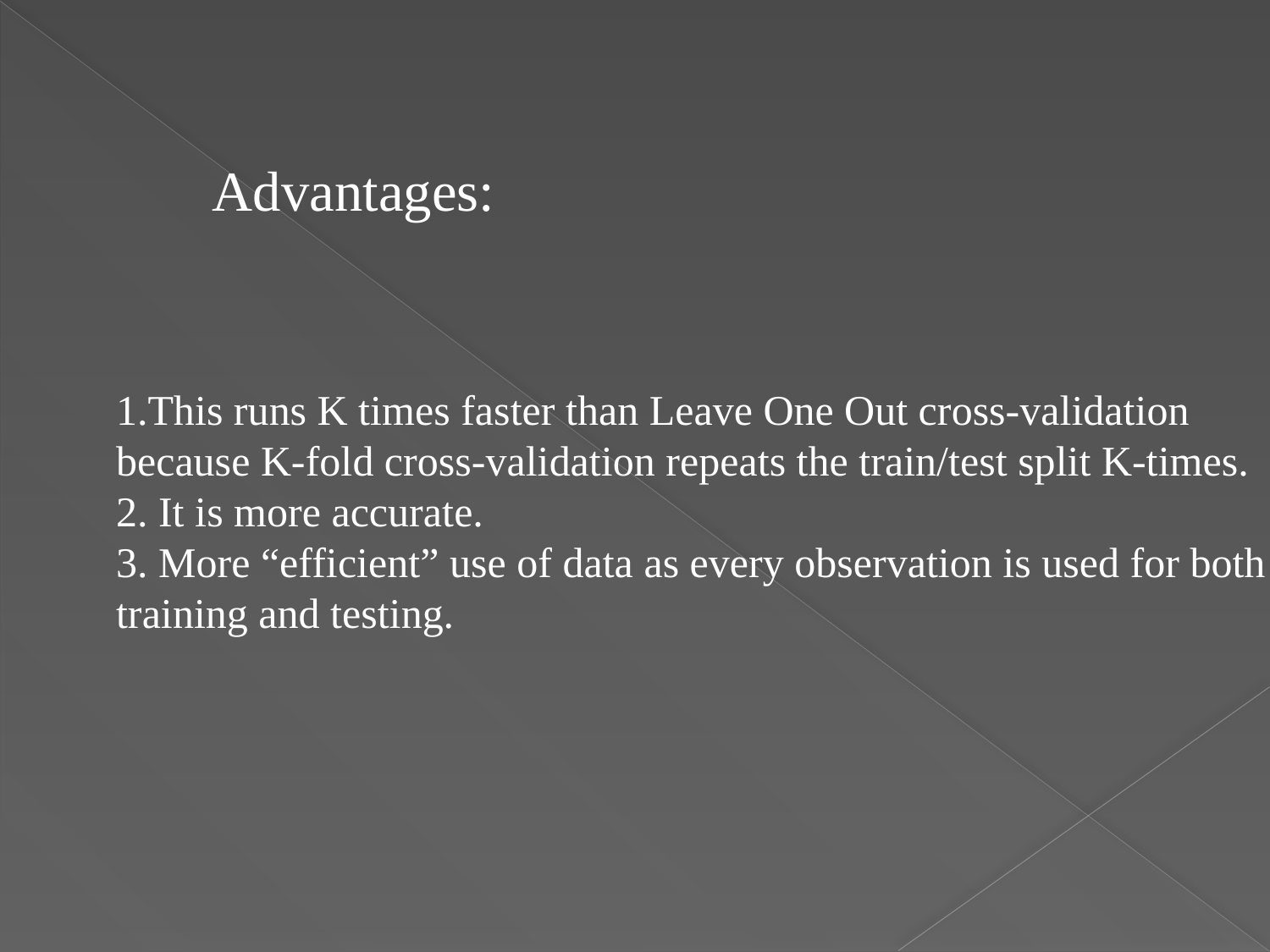

Advantages:
1.This runs K times faster than Leave One Out cross-validation
because K-fold cross-validation repeats the train/test split K-times.
2. It is more accurate.
3. More “efficient” use of data as every observation is used for both
training and testing.